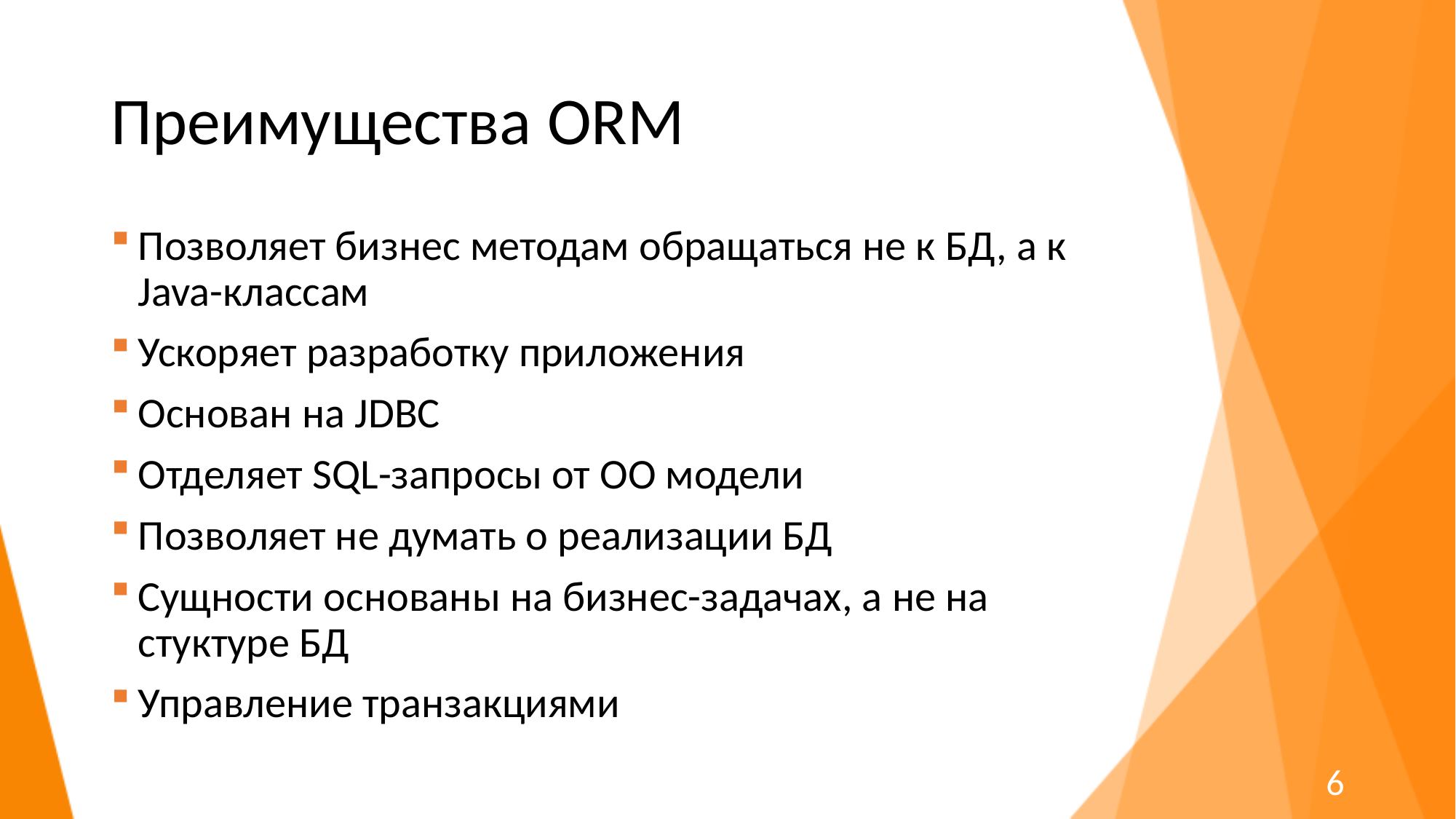

# Преимущества ORM
Позволяет бизнес методам обращаться не к БД, а к Java-классам
Ускоряет разработку приложения
Основан на JDBC
Отделяет SQL-запросы от ОО модели
Позволяет не думать о реализации БД
Сущности основаны на бизнес-задачах, а не на стуктуре БД
Управление транзакциями
6